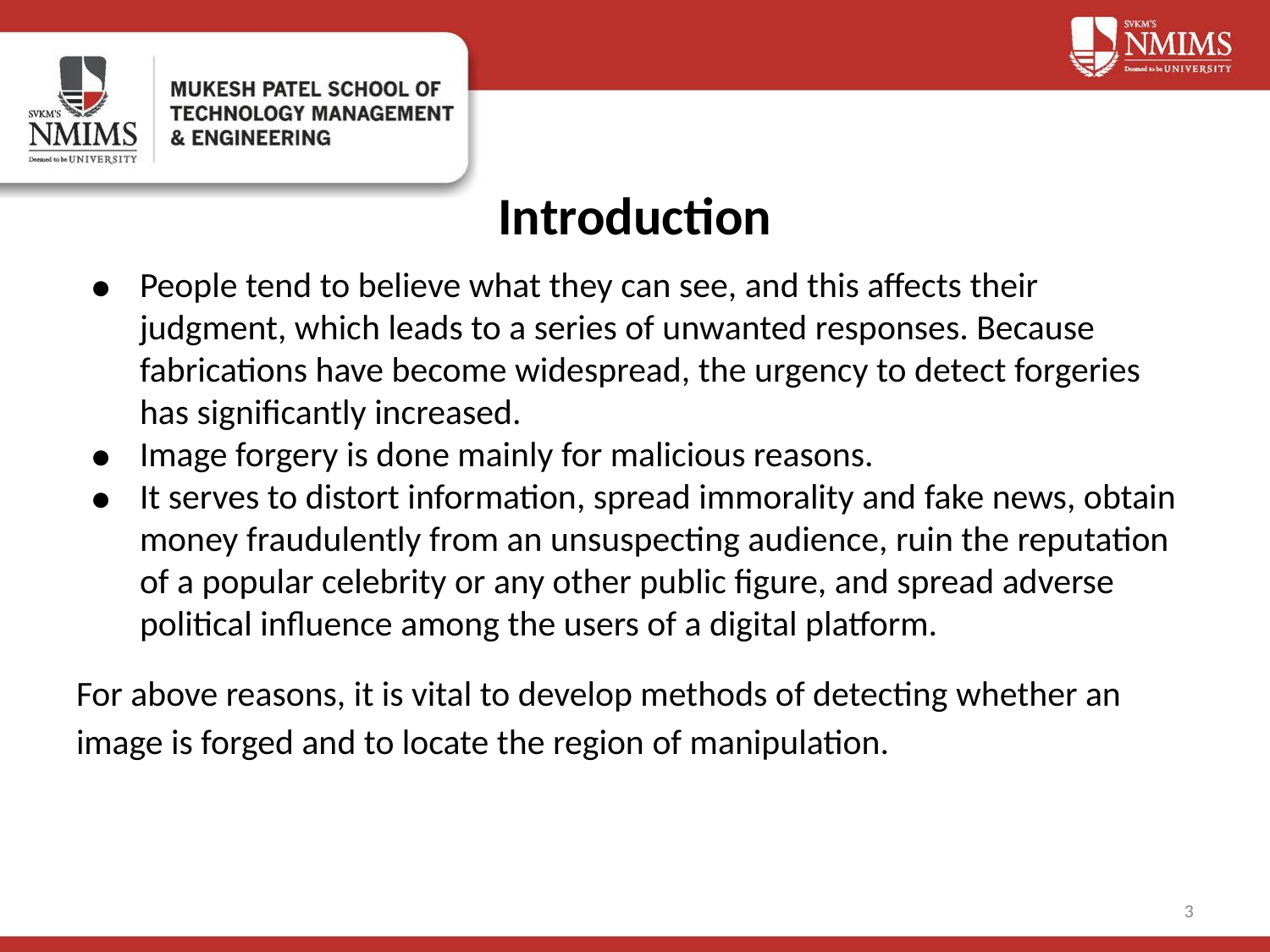

# Introduction
People tend to believe what they can see, and this affects their judgment, which leads to a series of unwanted responses. Because fabrications have become widespread, the urgency to detect forgeries has significantly increased.
Image forgery is done mainly for malicious reasons.
It serves to distort information, spread immorality and fake news, obtain money fraudulently from an unsuspecting audience, ruin the reputation of a popular celebrity or any other public figure, and spread adverse political influence among the users of a digital platform.
For above reasons, it is vital to develop methods of detecting whether an image is forged and to locate the region of manipulation.

3